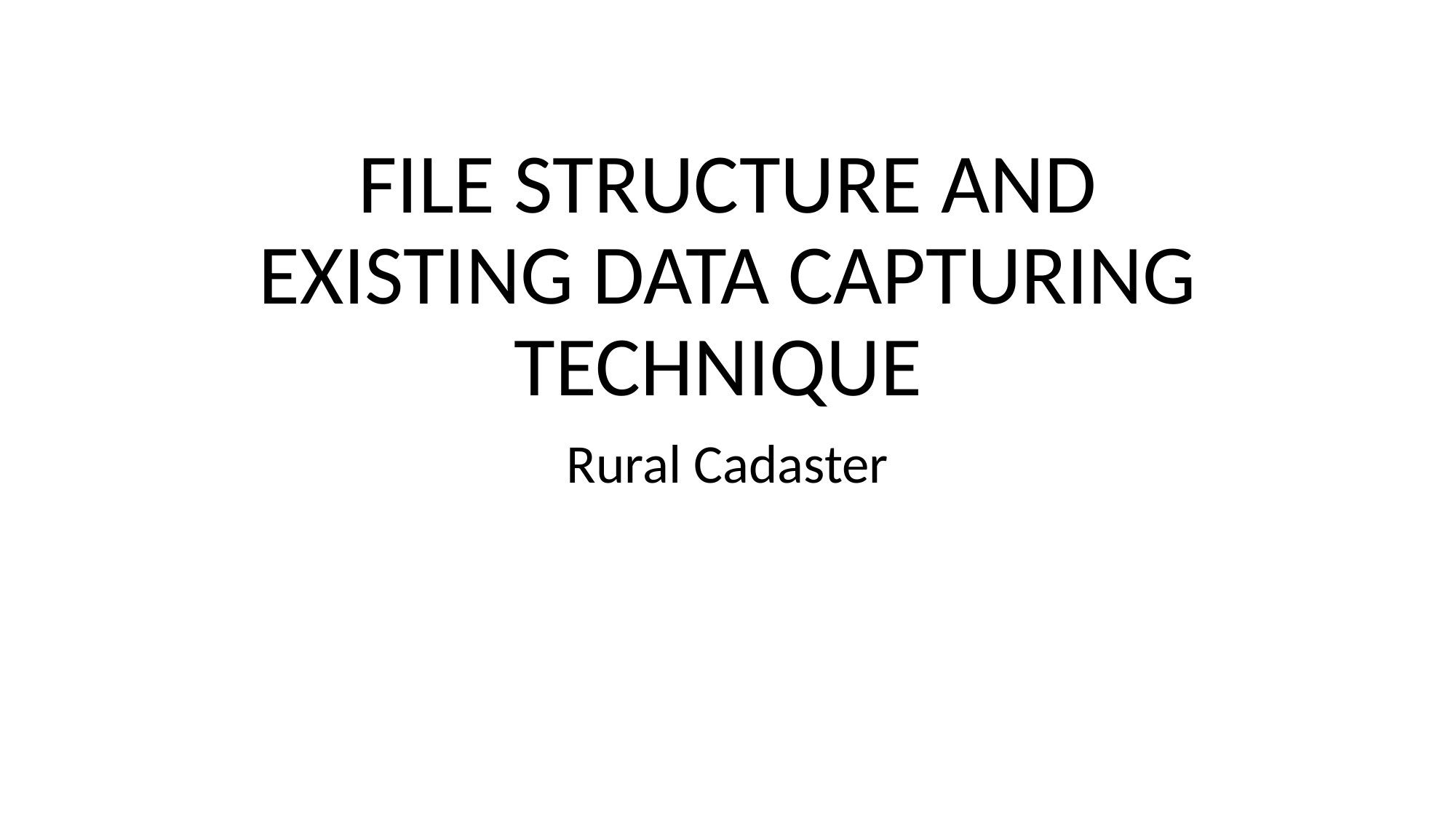

# FILE STRUCTURE AND EXISTING DATA CAPTURING TECHNIQUE
Rural Cadaster